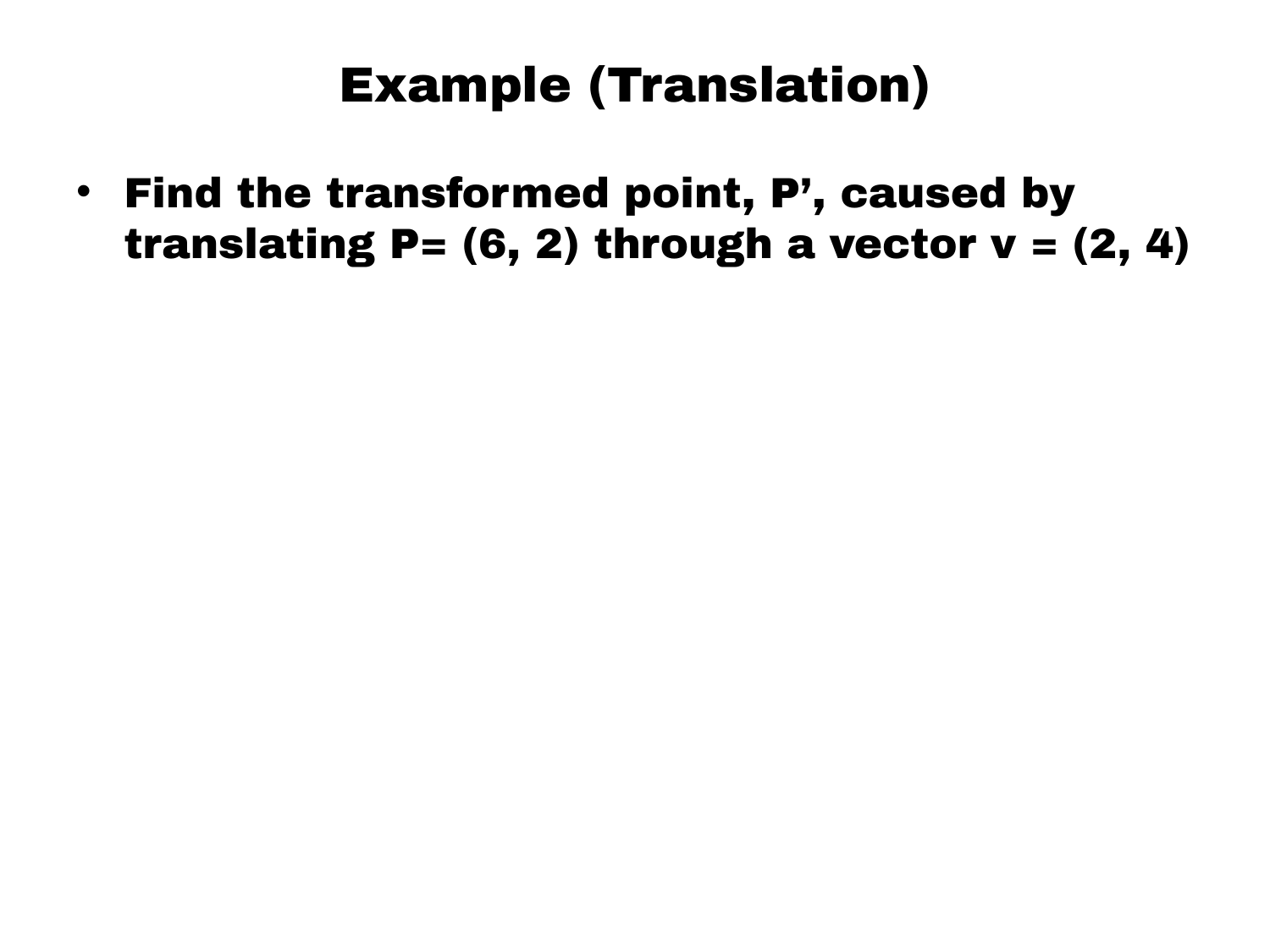

# Example (Translation)
Find the transformed point, P’, caused by translating P= (6, 2) through a vector v = (2, 4)